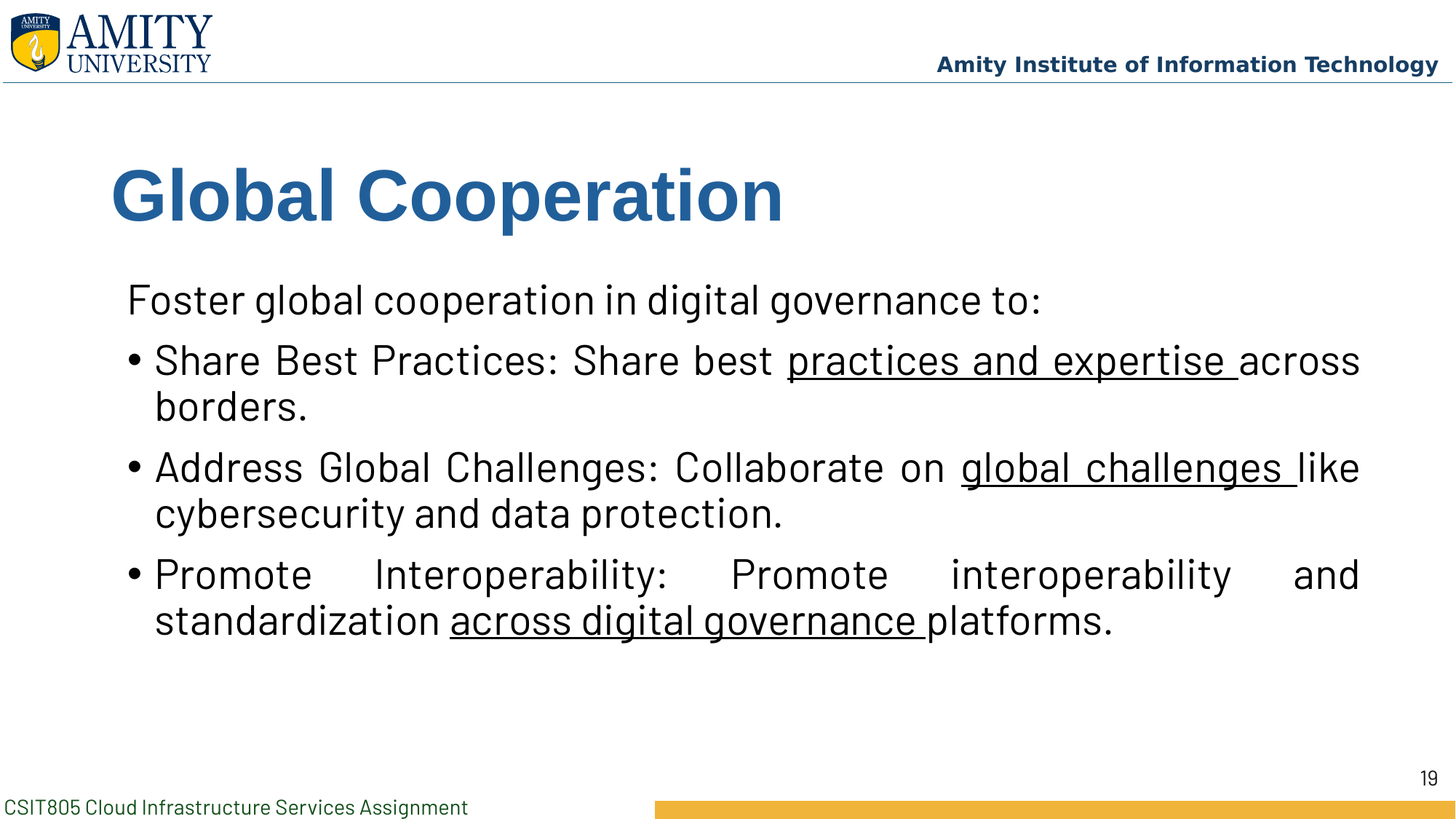

# Global Cooperation
Foster global cooperation in digital governance to:
Share Best Practices: Share best practices and expertise across borders.
Address Global Challenges: Collaborate on global challenges like cybersecurity and data protection.
Promote Interoperability: Promote interoperability and standardization across digital governance platforms.
19